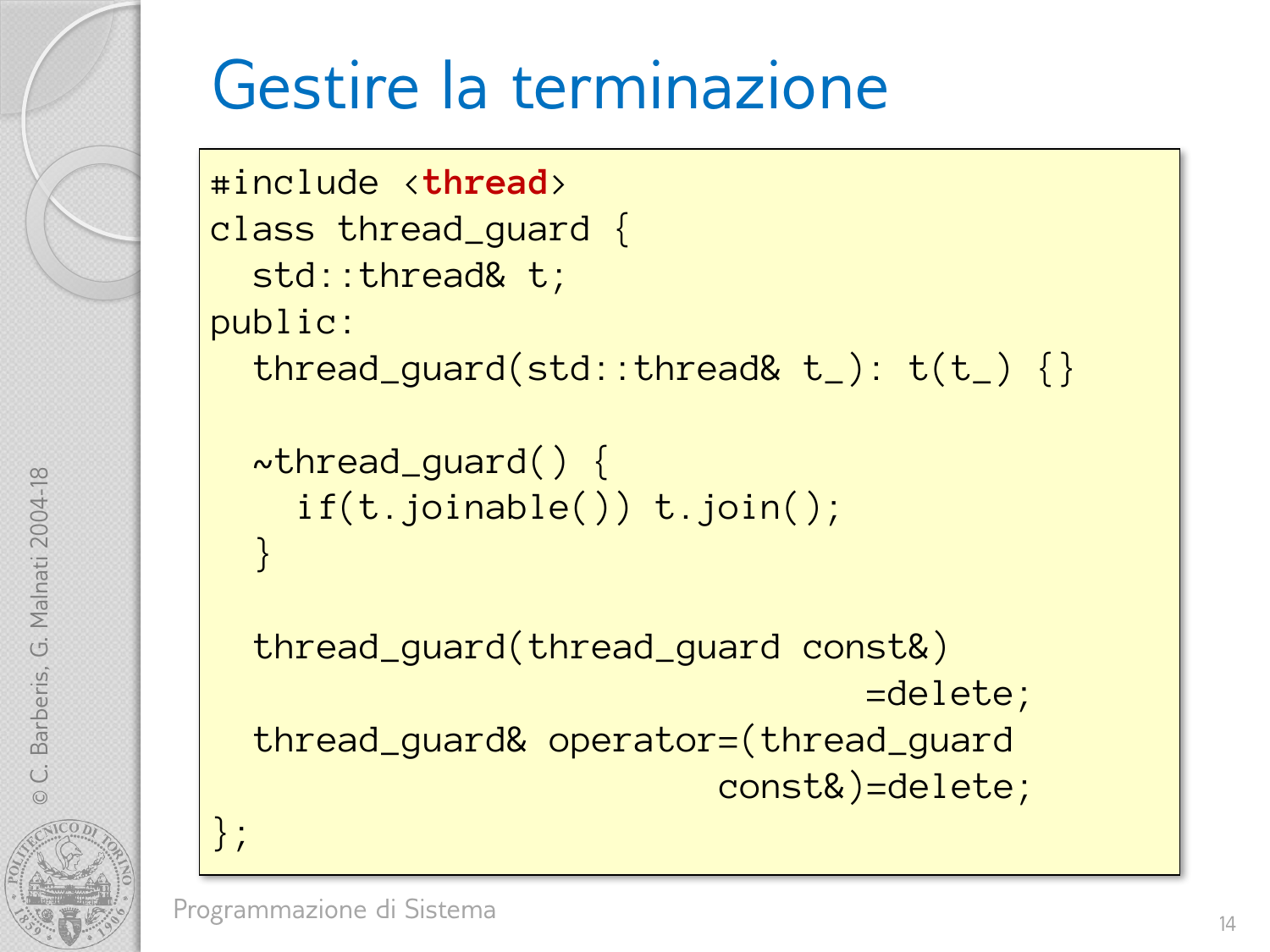

# Gestire la terminazione
#include <thread>
class thread_guard {
  std::thread& t;
public:
  thread_guard(std::thread& t_): t(t_) {}

  ~thread_guard() {
    if(t.joinable()) t.join();
  }

  thread_guard(thread_guard const&)
                               =delete;
  thread_guard& operator=(thread_guard
                        const&)=delete;
};
14